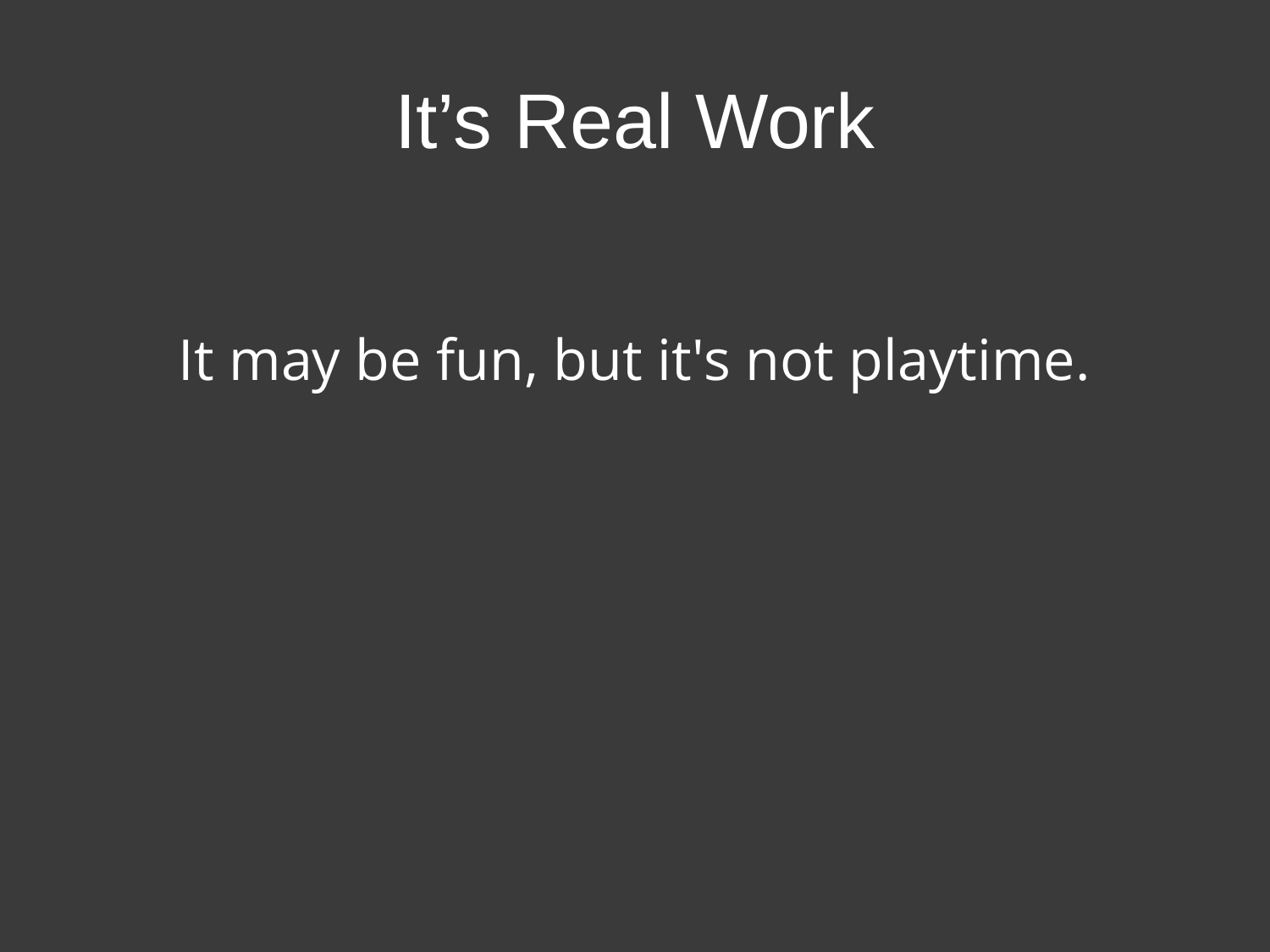

# It’s Real Work
It may be fun, but it's not playtime.